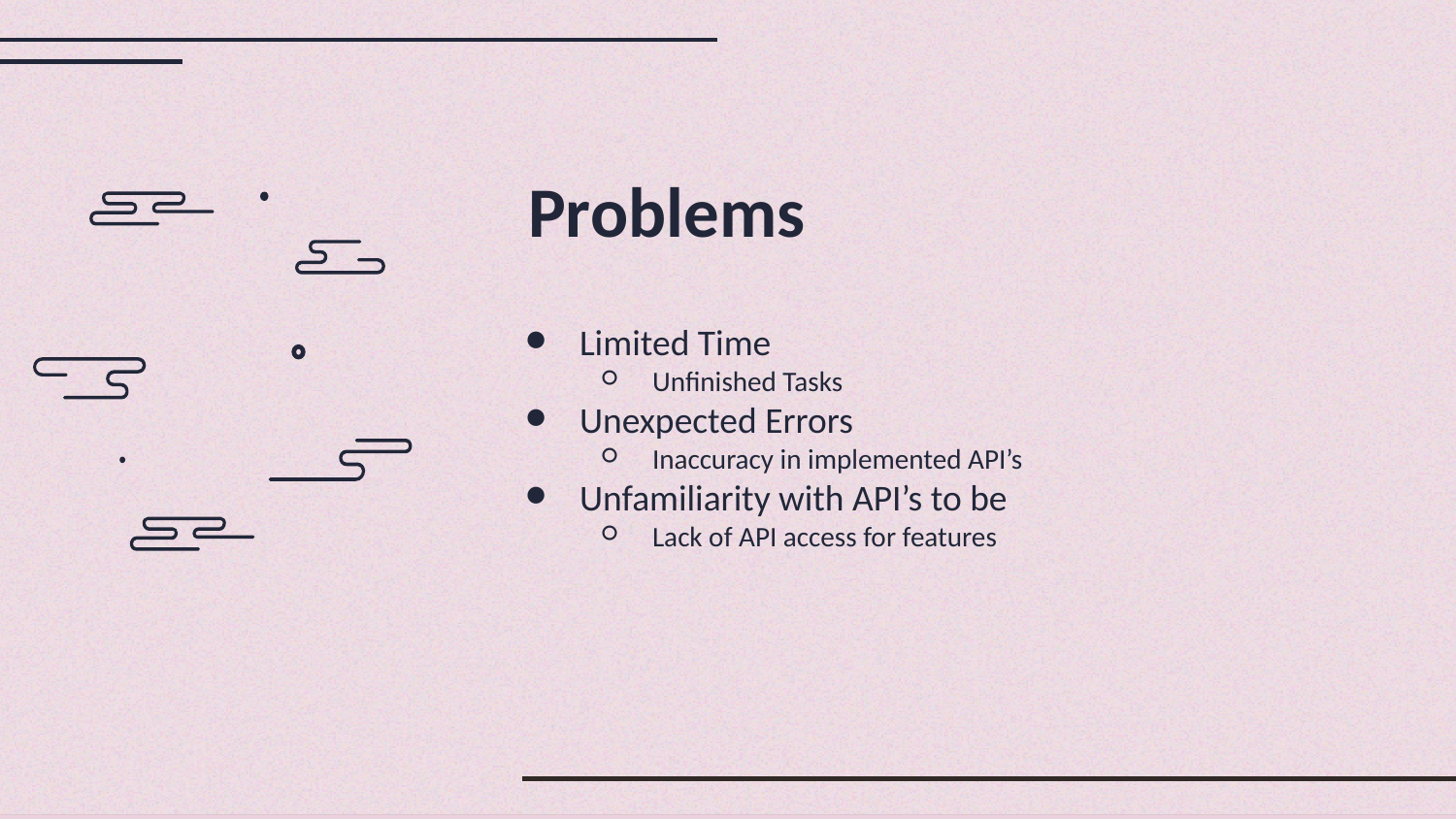

# Problems

Limited Time
Unfinished Tasks
Unexpected Errors
Inaccuracy in implemented API’s
Unfamiliarity with API’s to be
Lack of API access for features